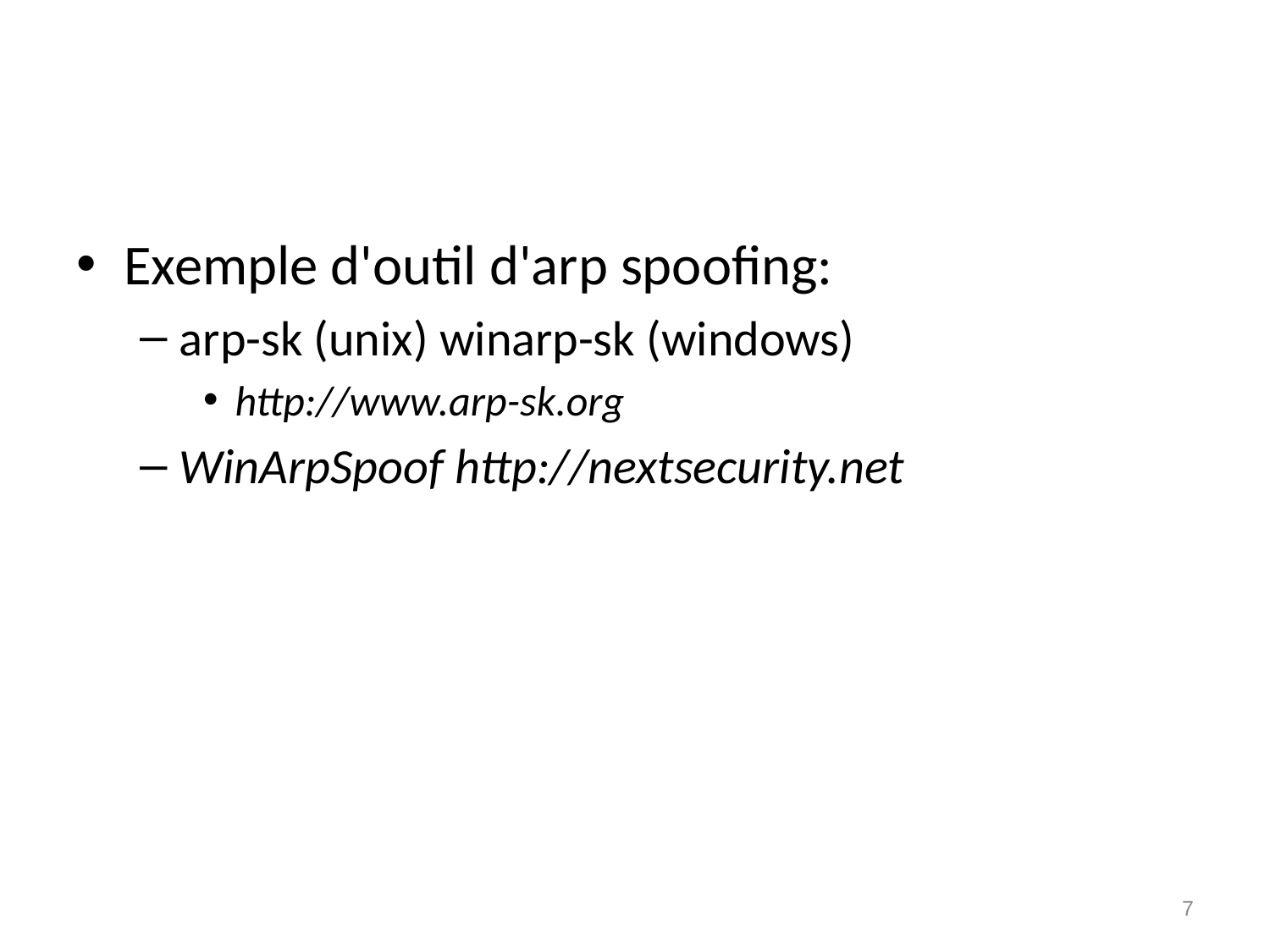

#
Exemple d'outil d'arp spoofing:
arp-sk (unix) winarp-sk (windows)
http://www.arp-sk.org
WinArpSpoof http://nextsecurity.net
7